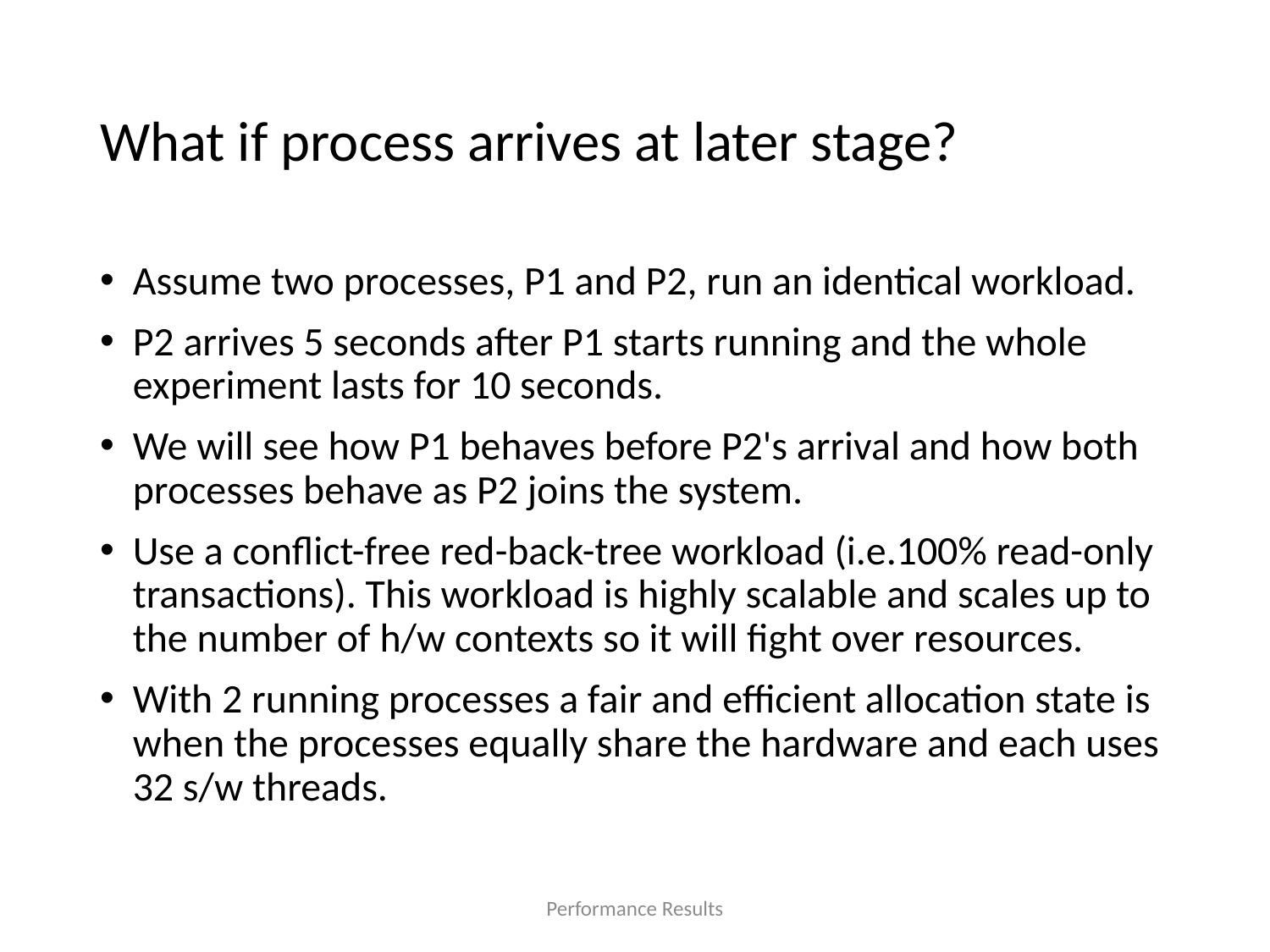

# What if process arrives at later stage?
Assume two processes, P1 and P2, run an identical workload.
P2 arrives 5 seconds after P1 starts running and the whole experiment lasts for 10 seconds.
We will see how P1 behaves before P2's arrival and how both processes behave as P2 joins the system.
Use a conflict-free red-back-tree workload (i.e.100% read-only transactions). This workload is highly scalable and scales up to the number of h/w contexts so it will fight over resources.
With 2 running processes a fair and efficient allocation state is when the processes equally share the hardware and each uses 32 s/w threads.

Performance Results